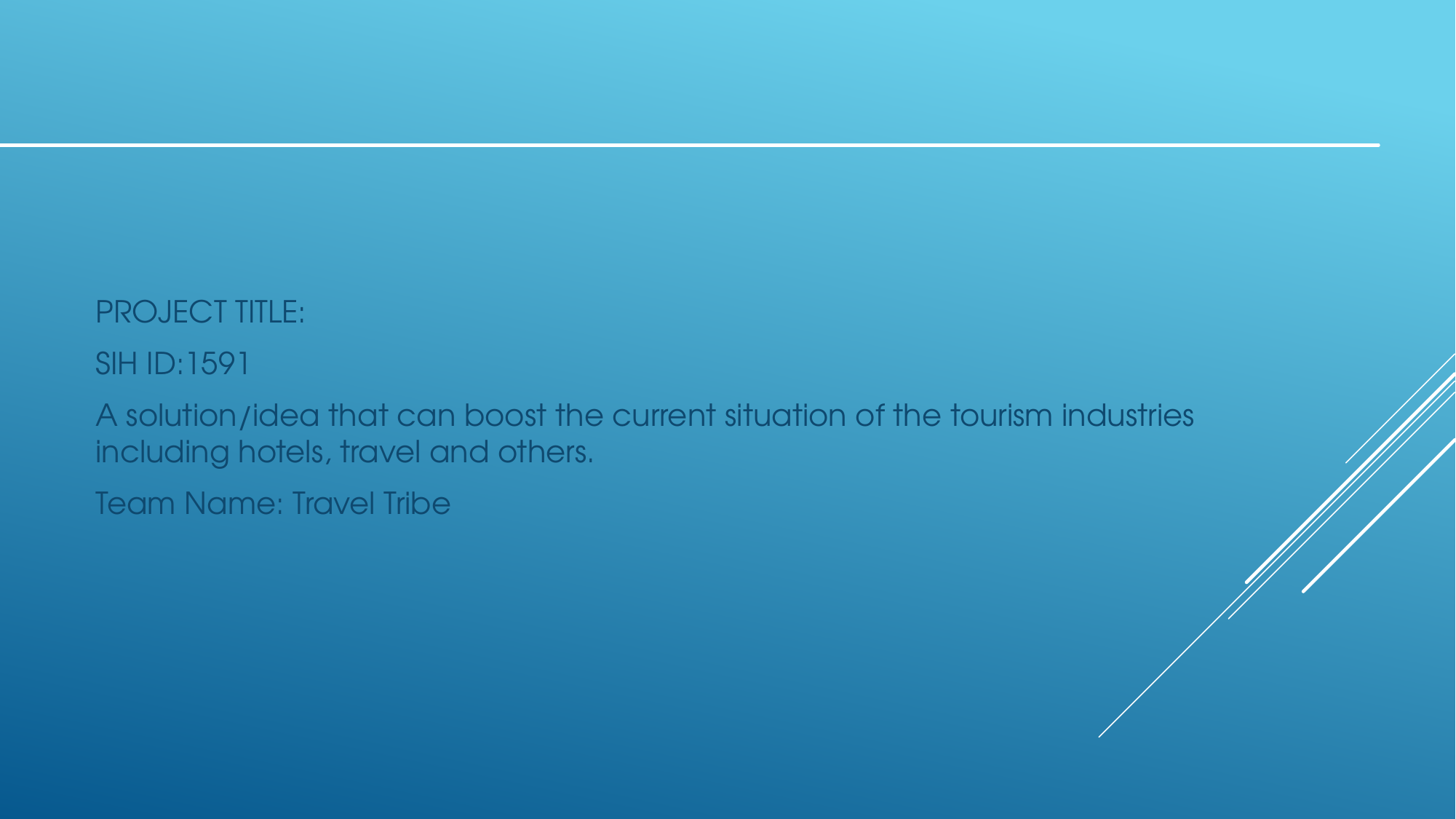

PROJECT TITLE:
SIH ID:1591
A solution/idea that can boost the current situation of the tourism industries including hotels, travel and others.
Team Name: Travel Tribe